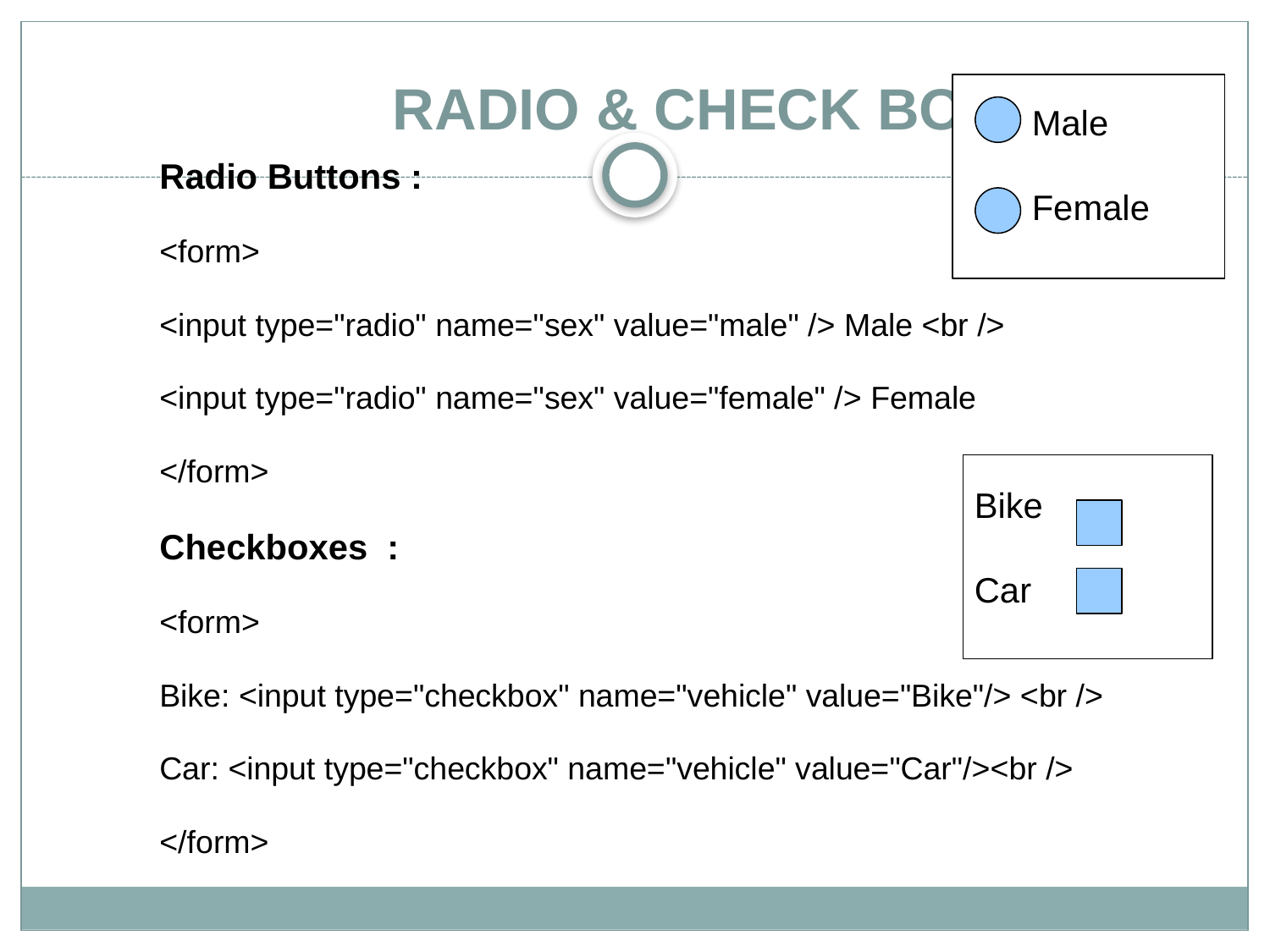

# RADIO & CHECK BOX
Male
Female

Radio Buttons :
<form>
<input type="radio" name="sex" value="male" /> Male <br />
<input type="radio" name="sex" value="female" /> Female
</form>
Checkboxes  :
<form>
Bike: <input type="checkbox" name="vehicle" value="Bike"/> <br />
Car: <input type="checkbox" name="vehicle" value="Car"/><br />
</form>

Bike

Car